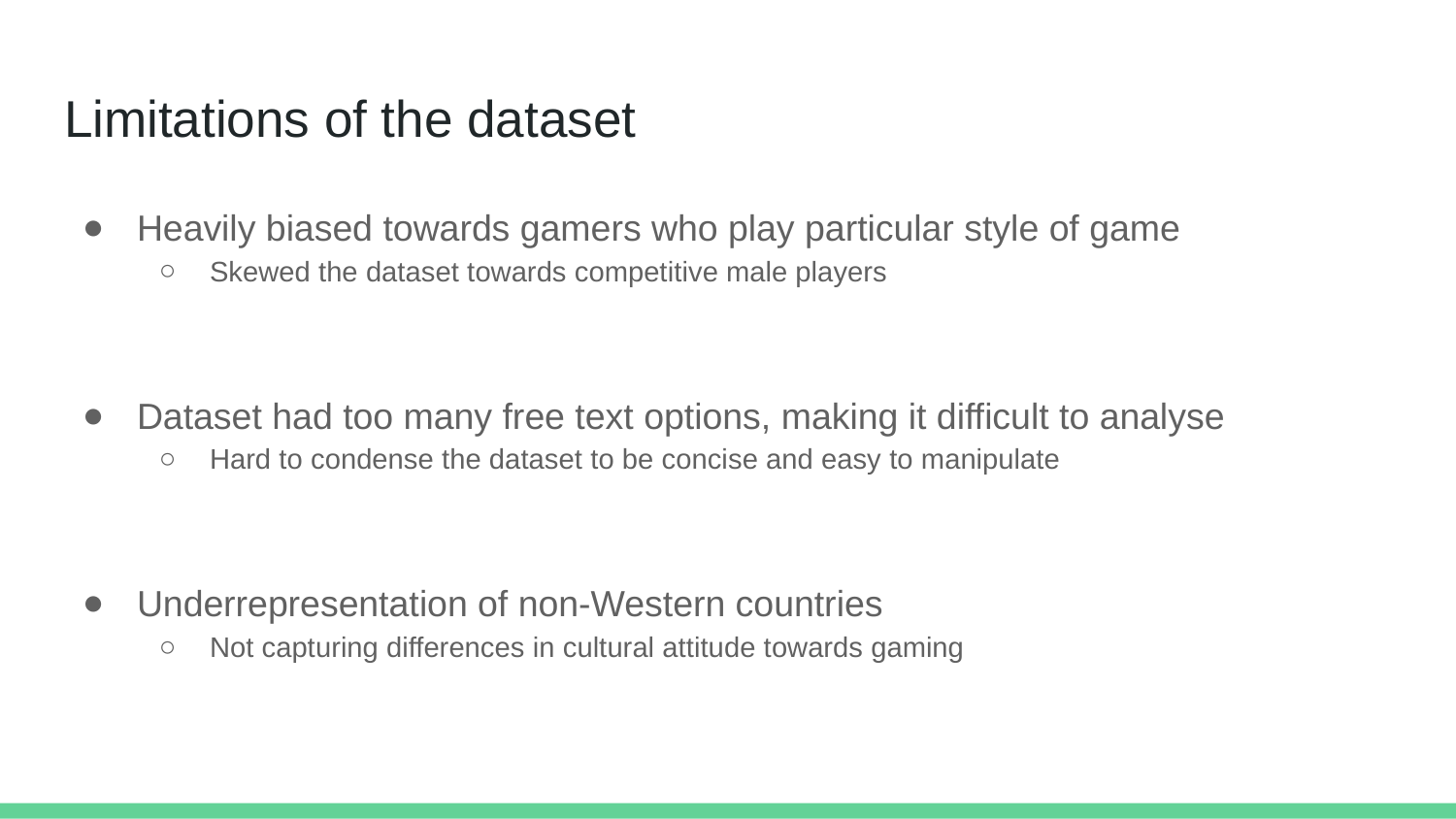

# Limitations of the dataset
Heavily biased towards gamers who play particular style of game
Skewed the dataset towards competitive male players

Dataset had too many free text options, making it difficult to analyse
Hard to condense the dataset to be concise and easy to manipulate

Underrepresentation of non-Western countries
Not capturing differences in cultural attitude towards gaming